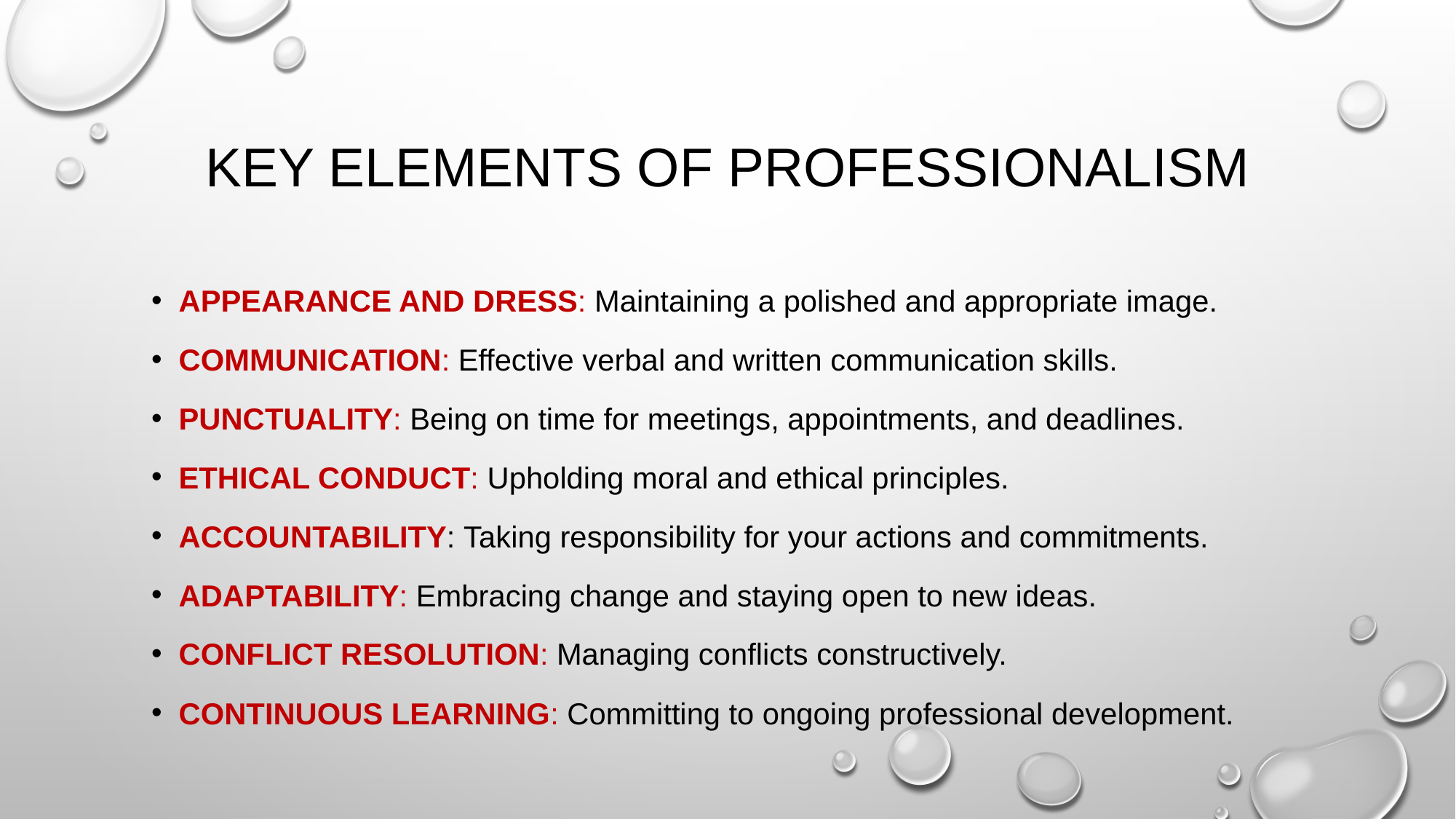

# Key Elements of Professionalism
Appearance and Dress: Maintaining a polished and appropriate image.
Communication: Effective verbal and written communication skills.
Punctuality: Being on time for meetings, appointments, and deadlines.
Ethical Conduct: Upholding moral and ethical principles.
Accountability: Taking responsibility for your actions and commitments.
Adaptability: Embracing change and staying open to new ideas.
Conflict Resolution: Managing conflicts constructively.
Continuous Learning: Committing to ongoing professional development.